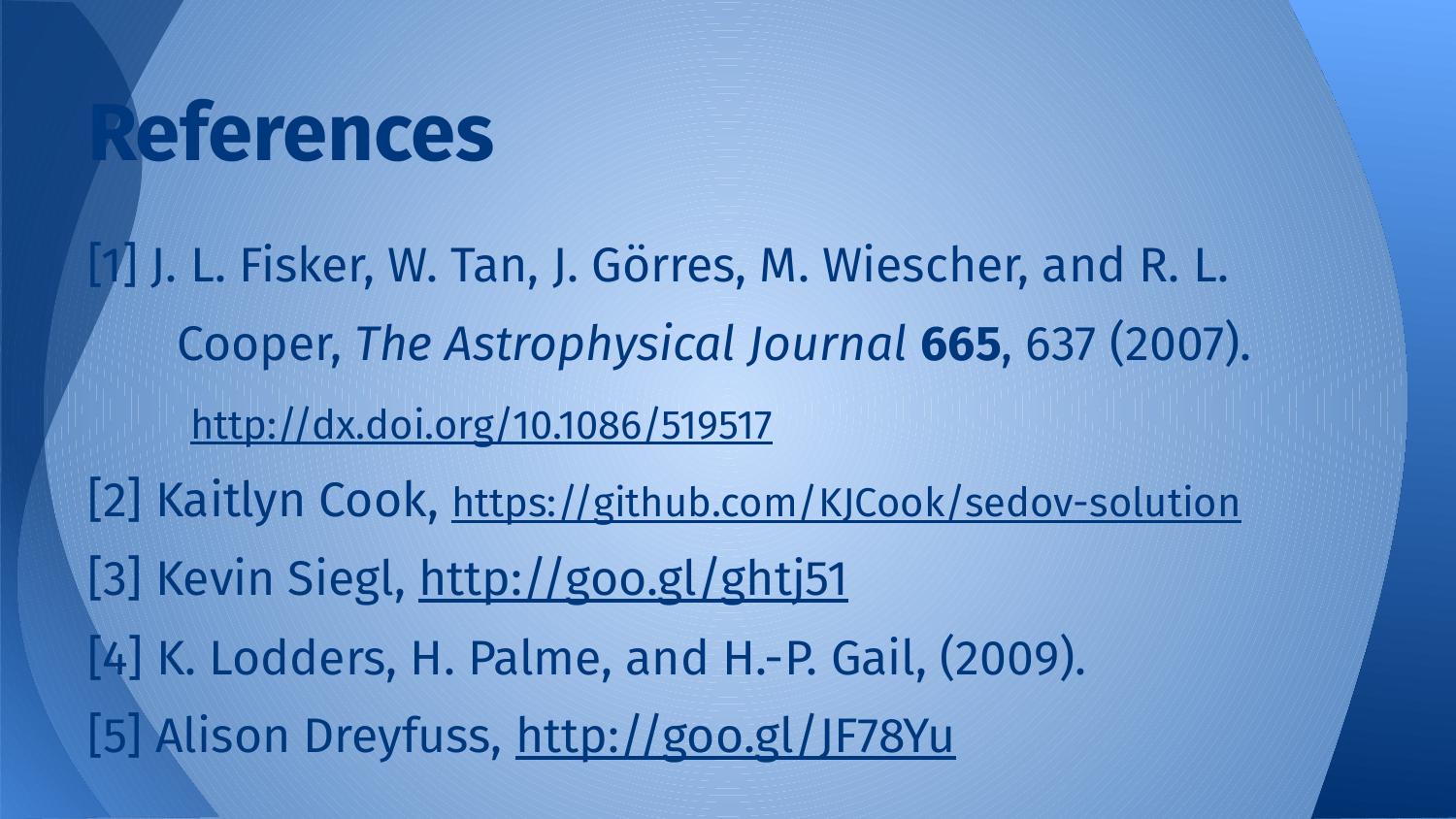

# References
[1] J. L. Fisker, W. Tan, J. Görres, M. Wiescher, and R. L.
       Cooper, The Astrophysical Journal 665, 637 (2007).
        http://dx.doi.org/10.1086/519517
[2] Kaitlyn Cook, https://github.com/KJCook/sedov-solution
[3] Kevin Siegl, http://goo.gl/ghtj51
[4] K. Lodders, H. Palme, and H.-P. Gail, (2009).
[5] Alison Dreyfuss, http://goo.gl/JF78Yu